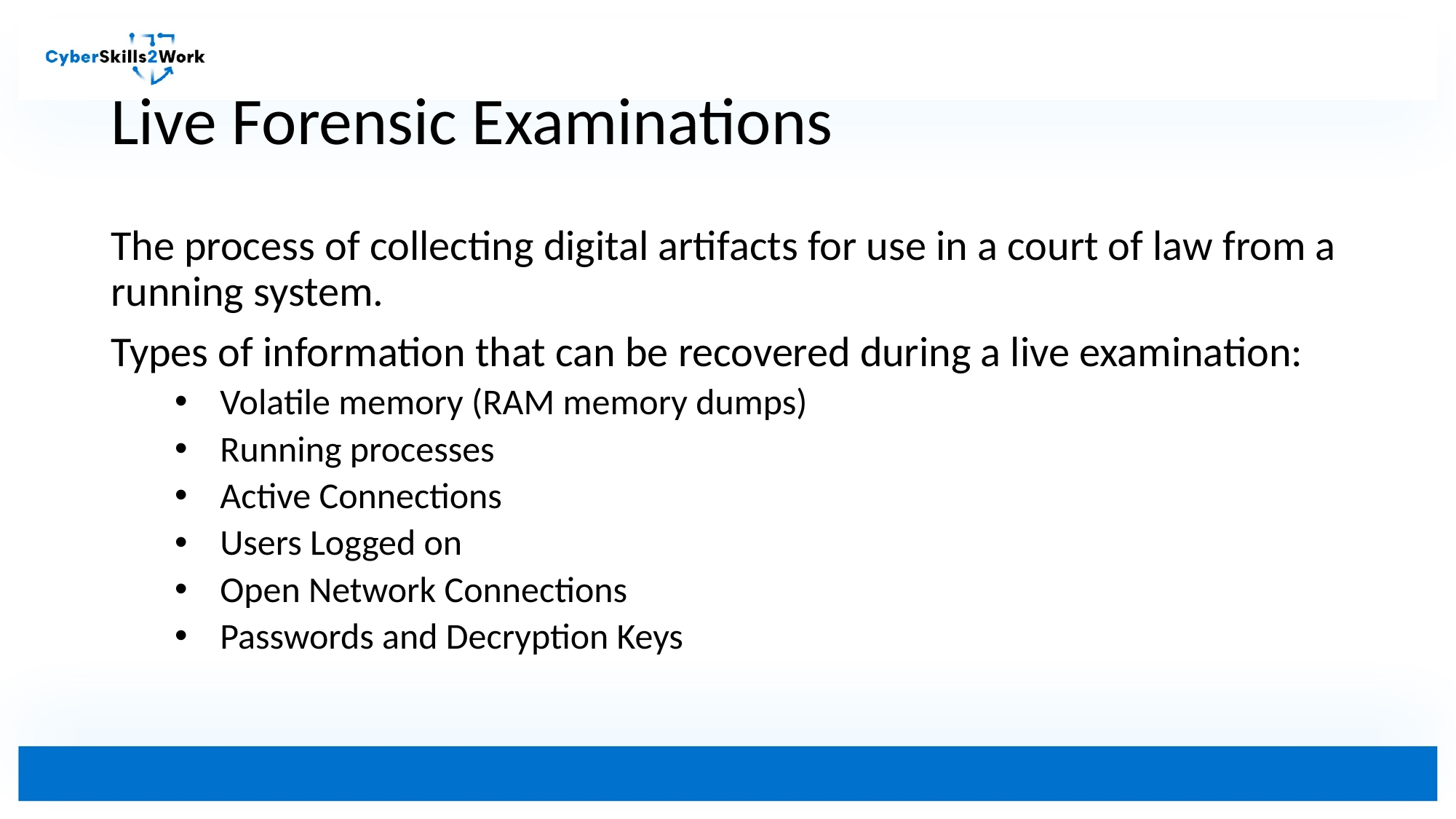

# Live Forensic Examinations
The process of collecting digital artifacts for use in a court of law from a running system.
Types of information that can be recovered during a live examination:
Volatile memory (RAM memory dumps)
Running processes
Active Connections
Users Logged on
Open Network Connections
Passwords and Decryption Keys